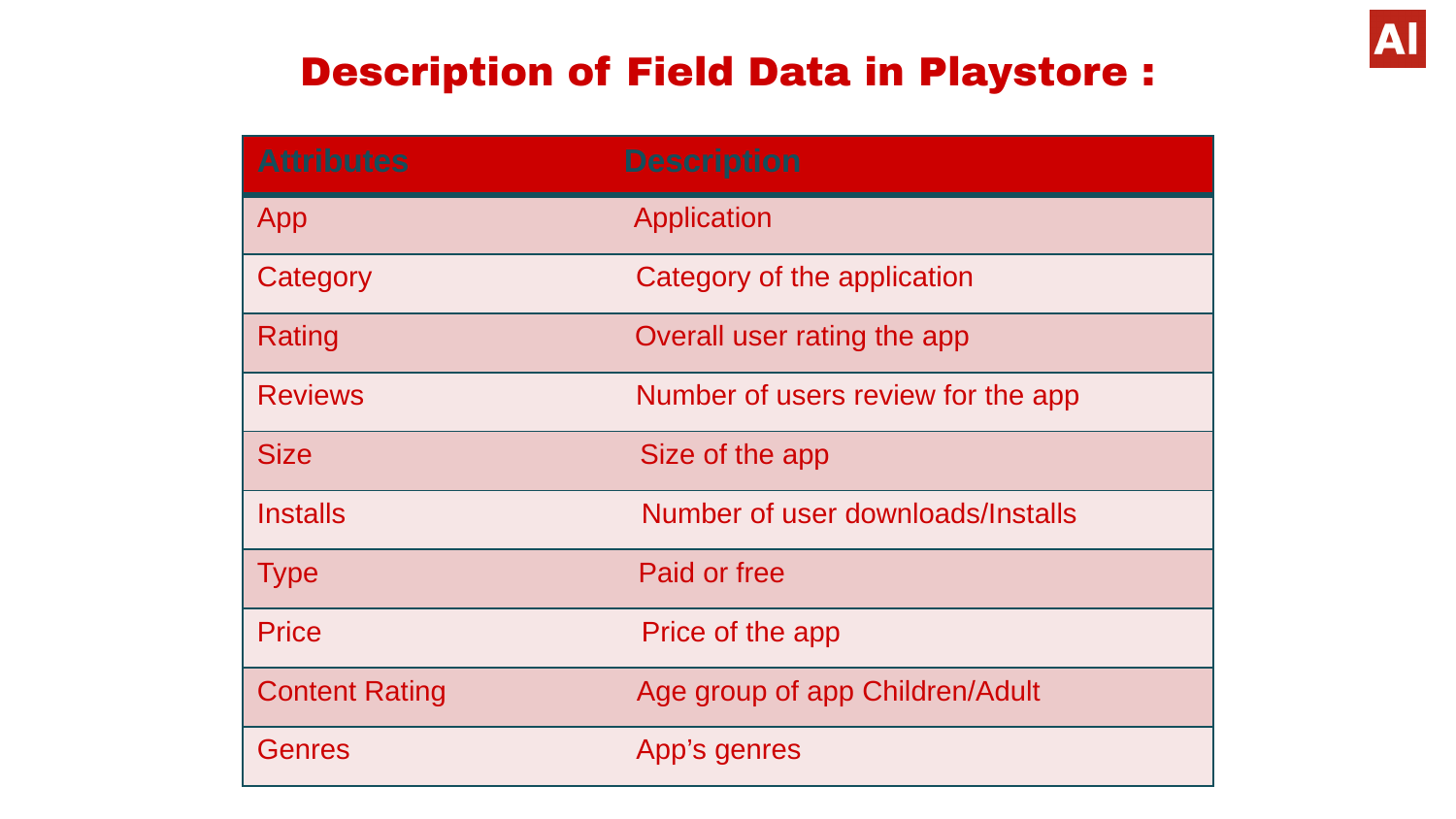

# Description of Field Data in Playstore :
| Attributes Description |
| --- |
| App Application |
| Category Category of the application |
| Rating Overall user rating the app |
| Reviews Number of users review for the app |
| Size Size of the app |
| Installs Number of user downloads/Installs |
| Type Paid or free |
| Price Price of the app |
| Content Rating Age group of app Children/Adult |
| Genres App’s genres |